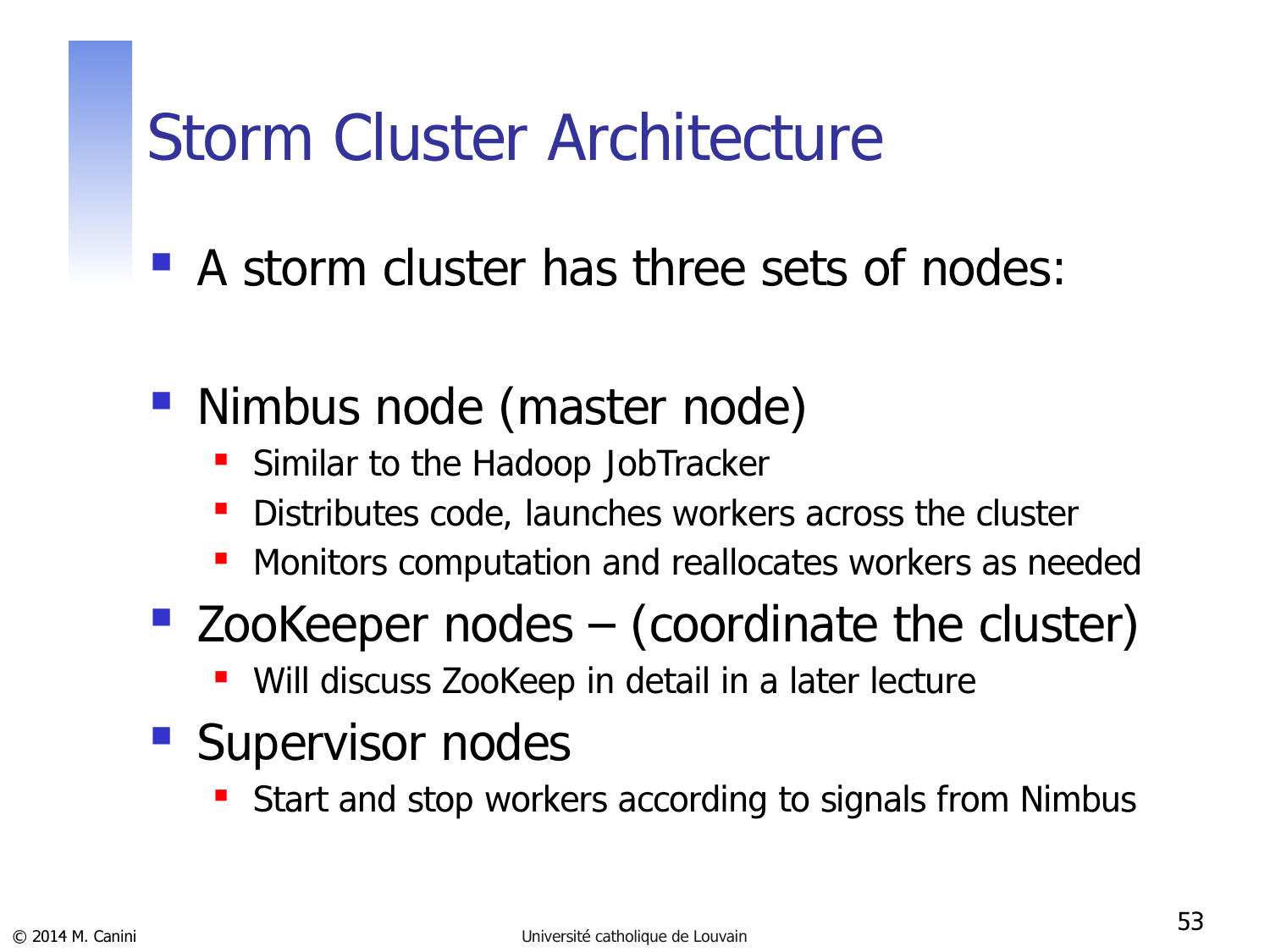

# Storm Cluster Architecture
A storm cluster has three sets of nodes:

Nimbus node (master node)
Similar to the Hadoop JobTracker
Distributes code, launches workers across the cluster
Monitors computation and reallocates workers as needed
ZooKeeper nodes – (coordinate the cluster)
Will discuss ZooKeep in detail in a later lecture
Supervisor nodes
Start and stop workers according to signals from Nimbus

53
Université catholique de Louvain